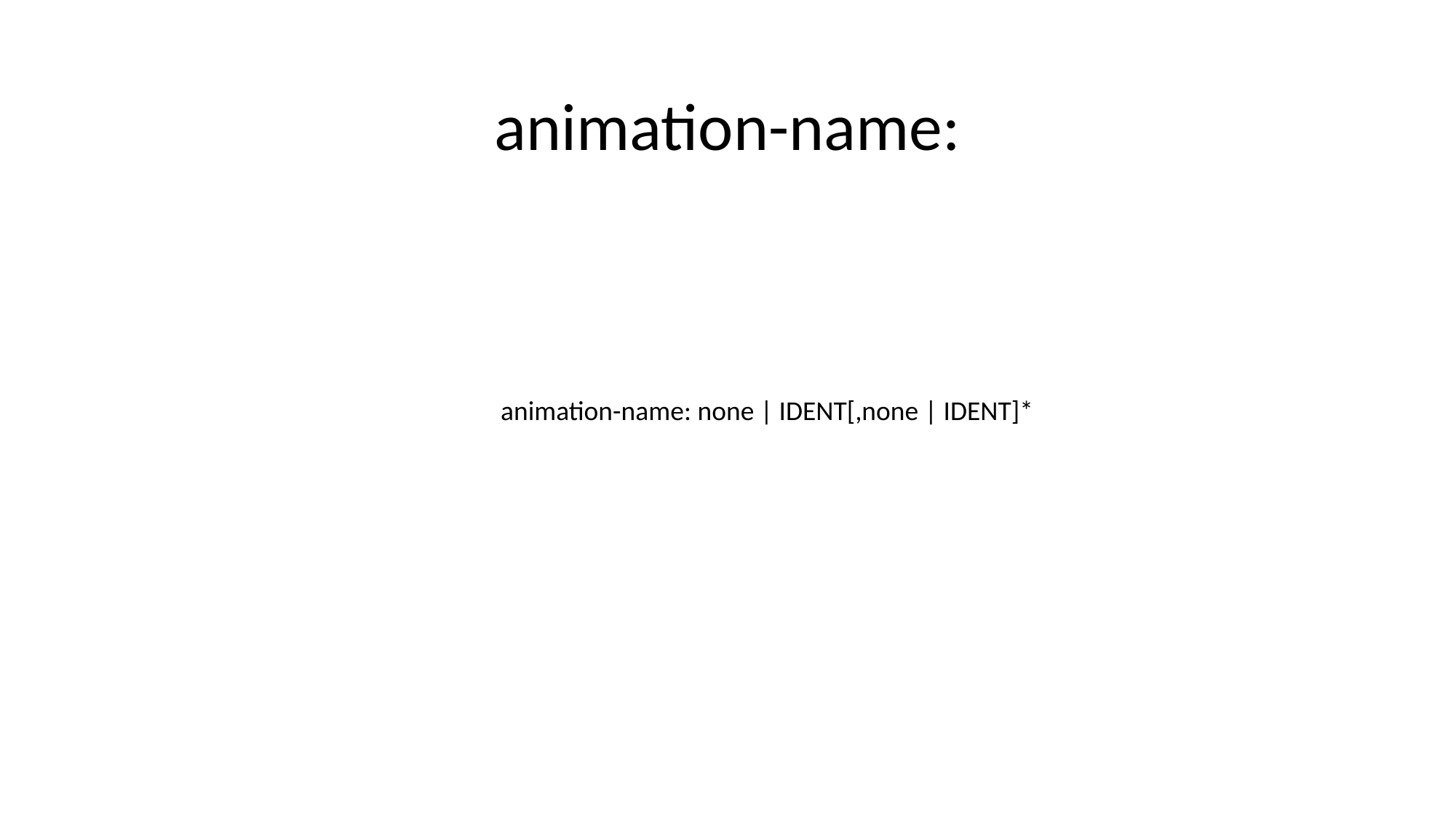

animation-name:
animation-name: none | IDENT[,none | IDENT]*